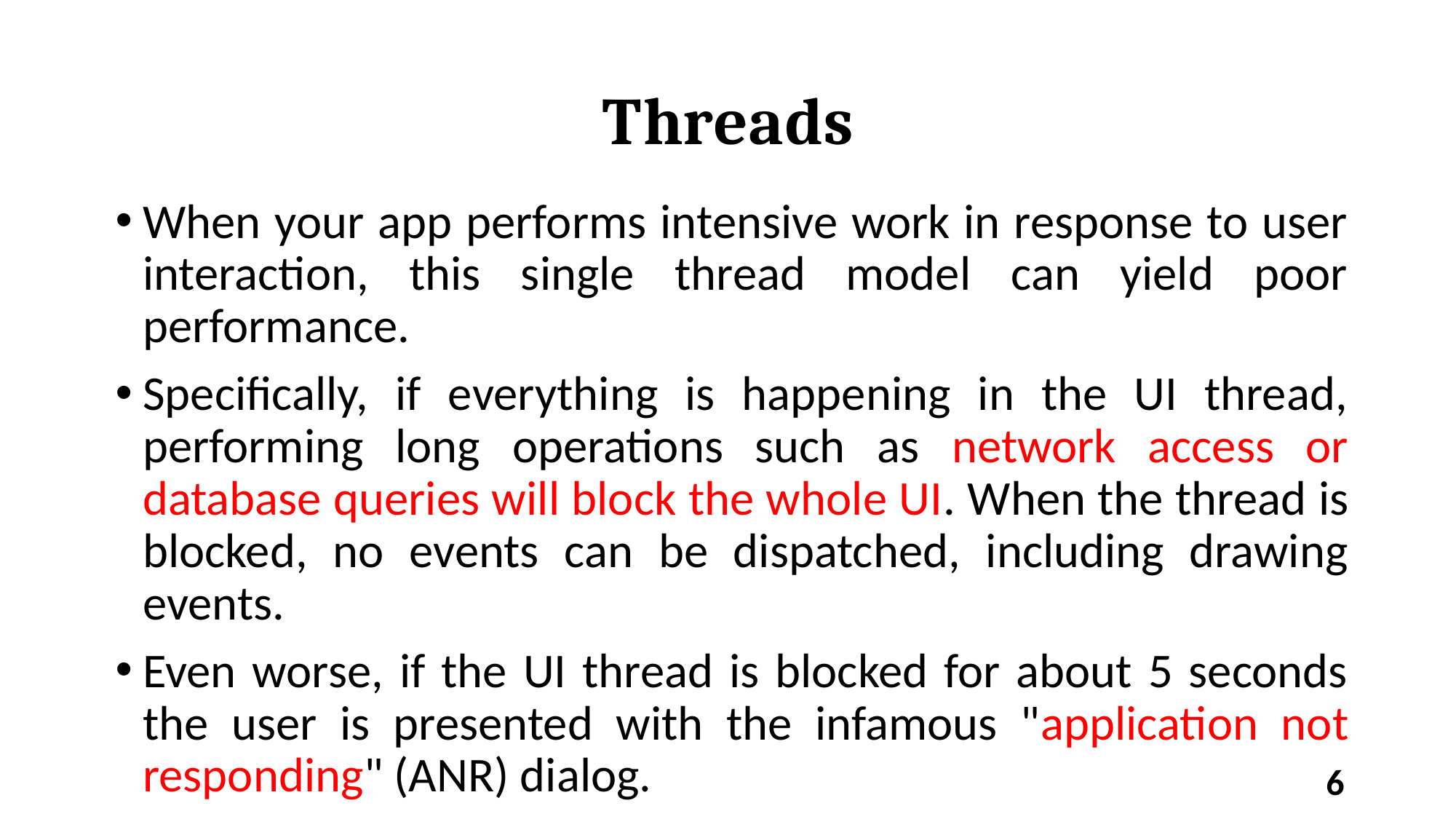

# Threads
When your app performs intensive work in response to user interaction, this single thread model can yield poor performance.
Specifically, if everything is happening in the UI thread, performing long operations such as network access or database queries will block the whole UI. When the thread is blocked, no events can be dispatched, including drawing events.
Even worse, if the UI thread is blocked for about 5 seconds the user is presented with the infamous "application not responding" (ANR) dialog.
6